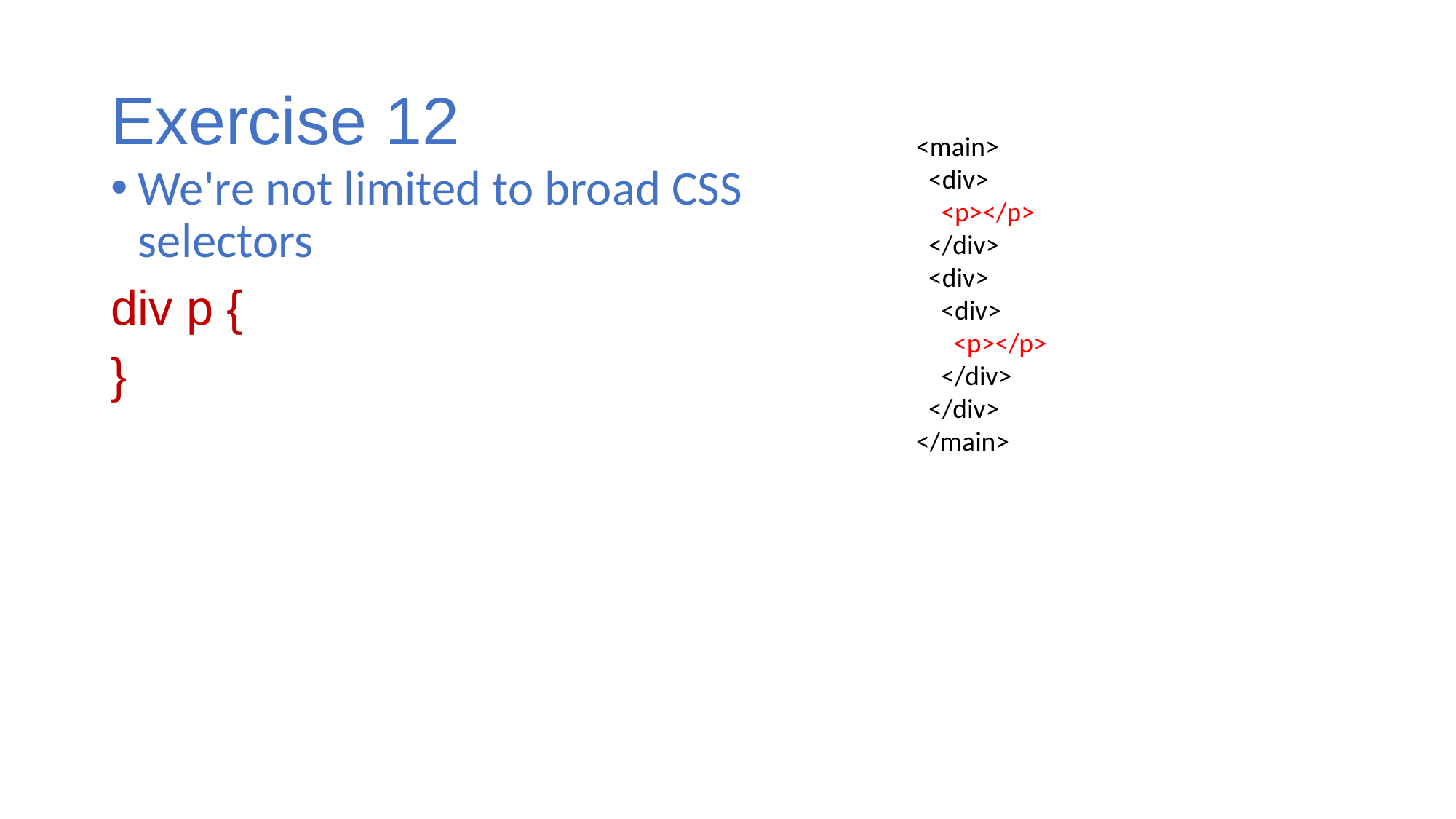

# Exercise 12
<main>
  <div>
    <p></p>
  </div>
  <div>
    <div>
      <p></p>
    </div>
  </div>
</main>
We're not limited to broad CSS selectors
div p {
}